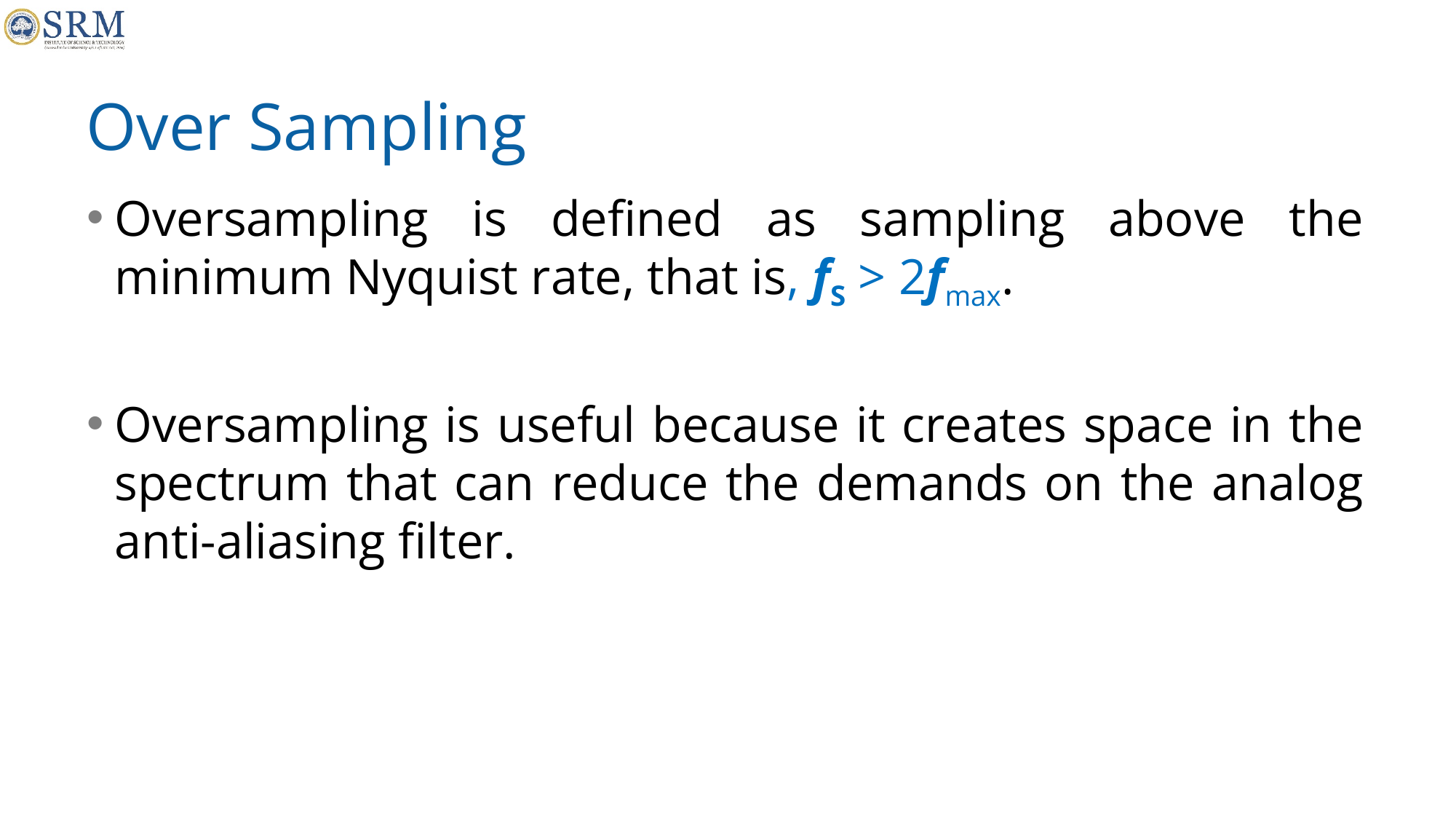

# Over Sampling
Oversampling is defined as sampling above the minimum Nyquist rate, that is, fS > 2fmax.

Oversampling is useful because it creates space in the spectrum that can reduce the demands on the analog anti-aliasing filter.